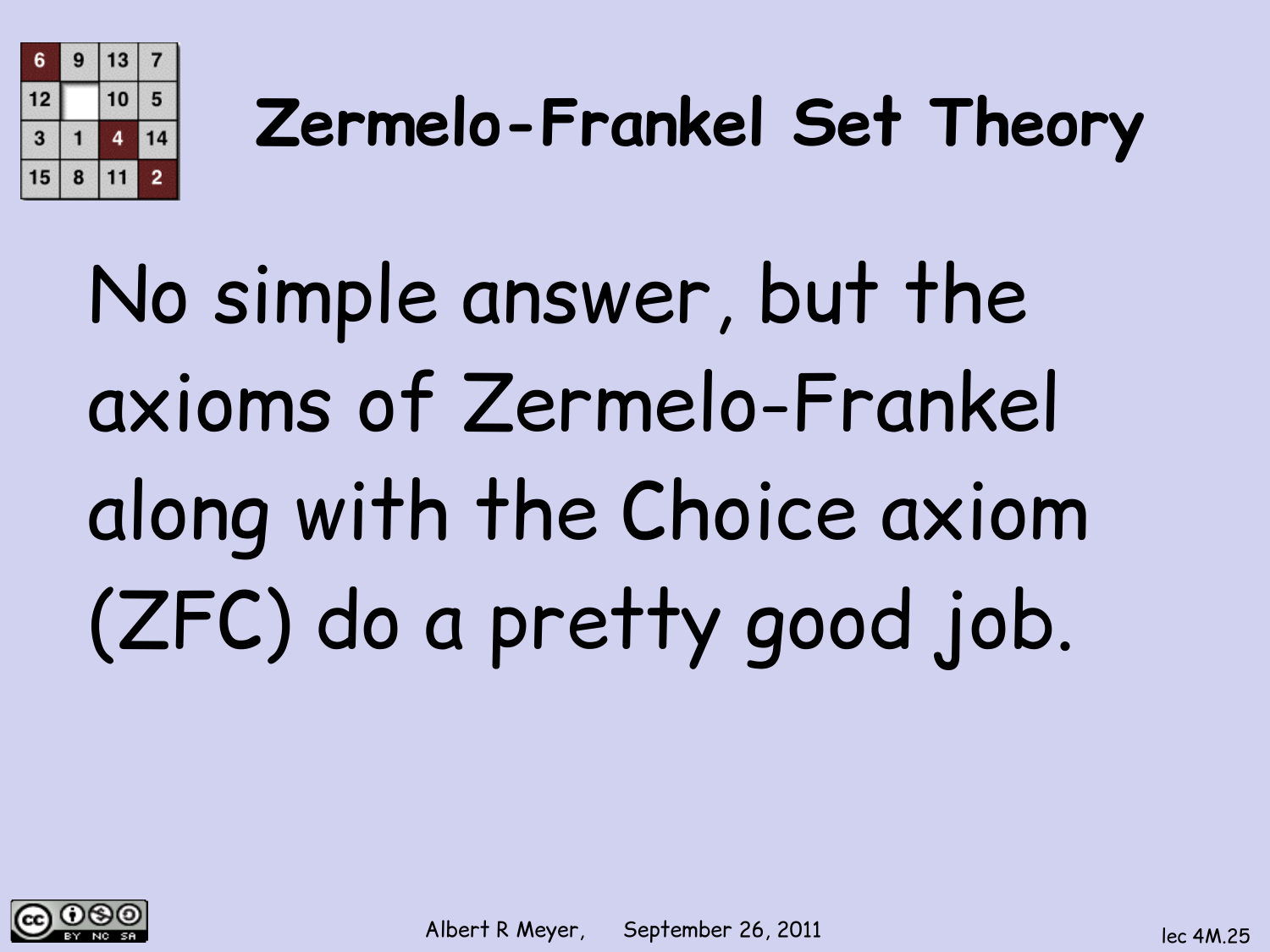

# Zermelo-Frankel Set Theory
No simple answer, but the
axioms of Zermelo-Frankel
along with the Choice axiom
(ZFC) do a pretty good job.